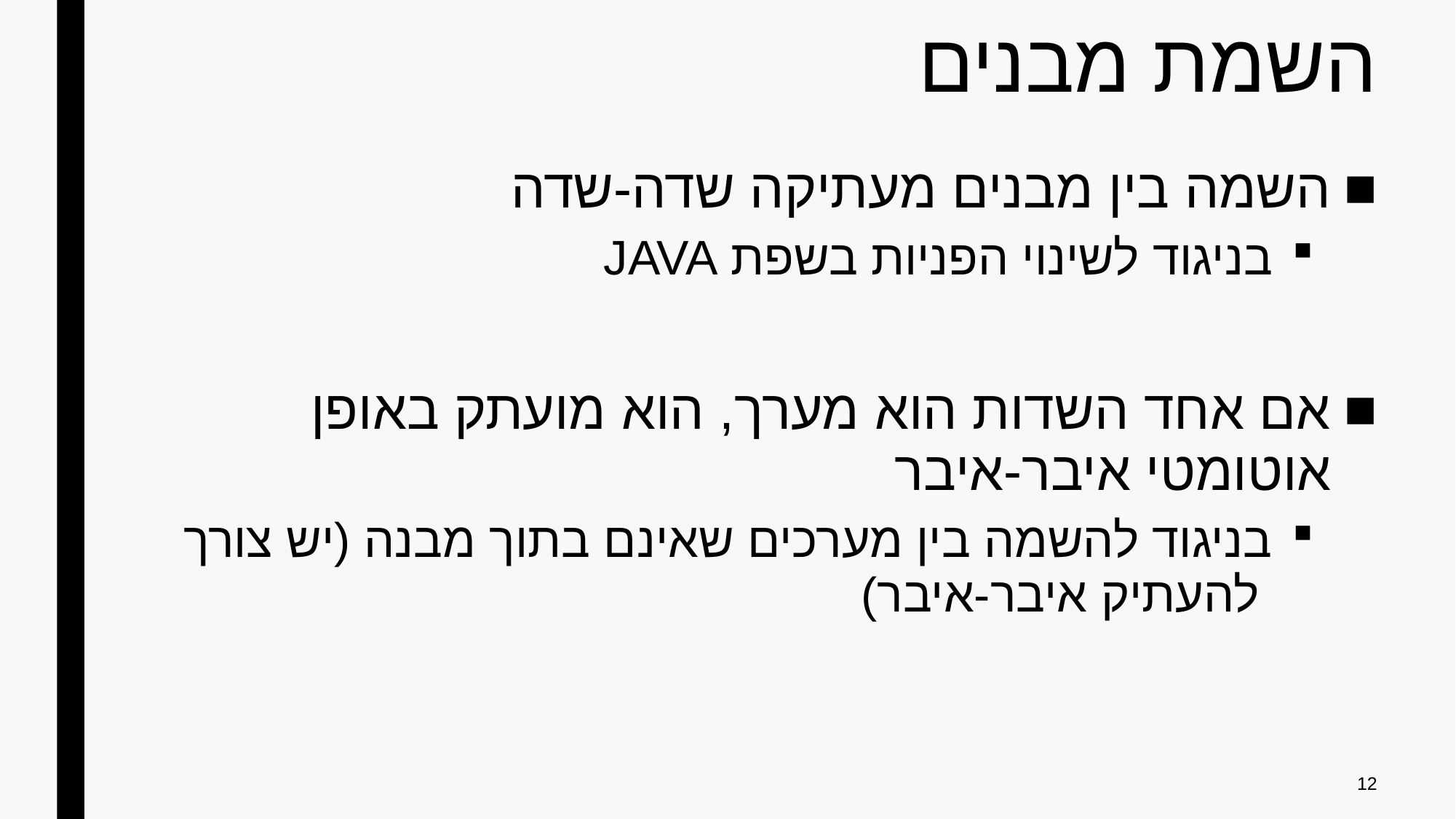

# השמת מבנים
השמה בין מבנים מעתיקה שדה-שדה
בניגוד לשינוי הפניות בשפת JAVA

אם אחד השדות הוא מערך, הוא מועתק באופן אוטומטי איבר-איבר
בניגוד להשמה בין מערכים שאינם בתוך מבנה (יש צורך  להעתיק איבר-איבר)
12